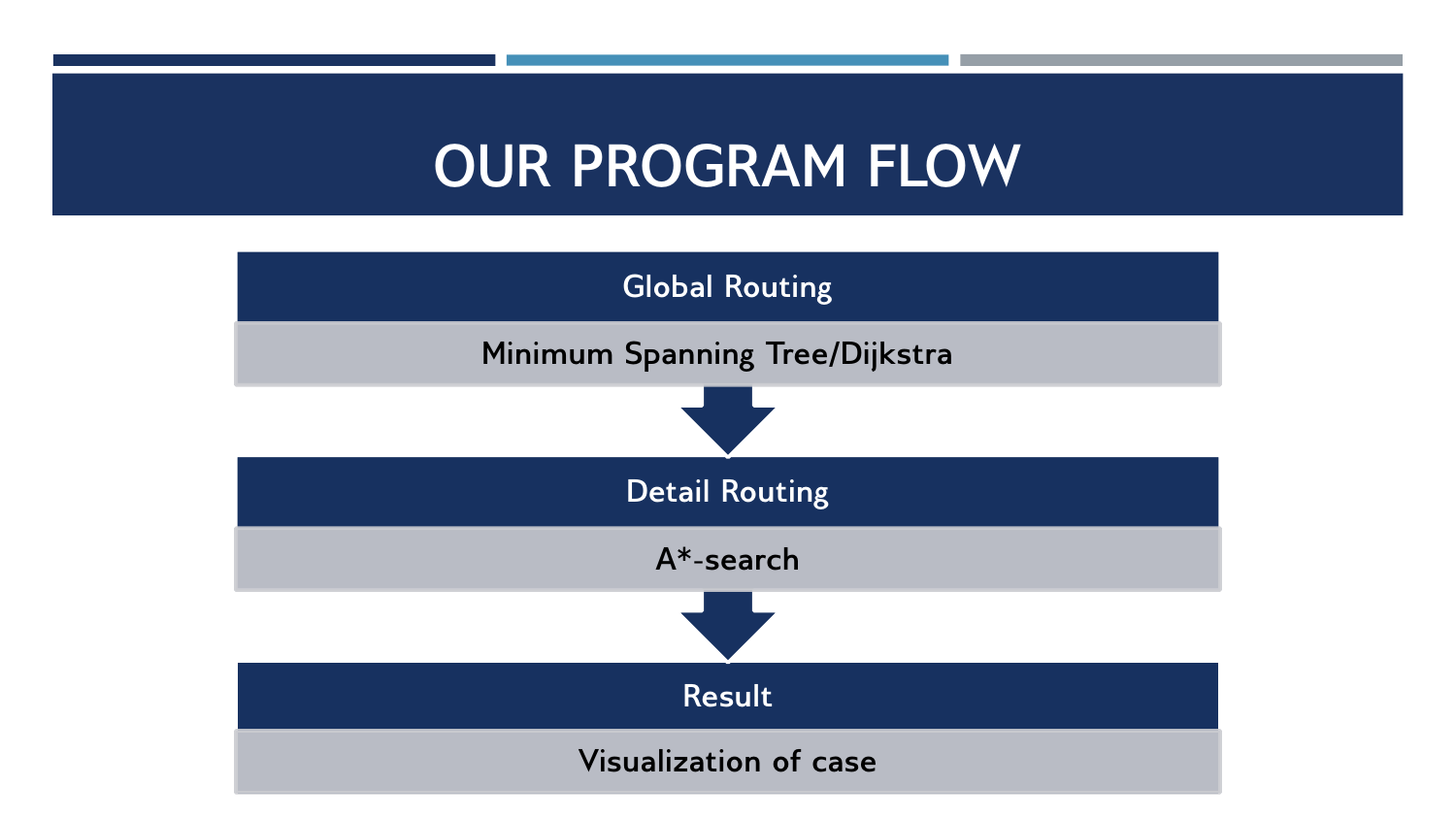

# OUR PROGRAM FLOW

Global Routing

Minimum Spanning Tree/Dijkstra

Detail Routing

A*-search

Result

Visualization of case